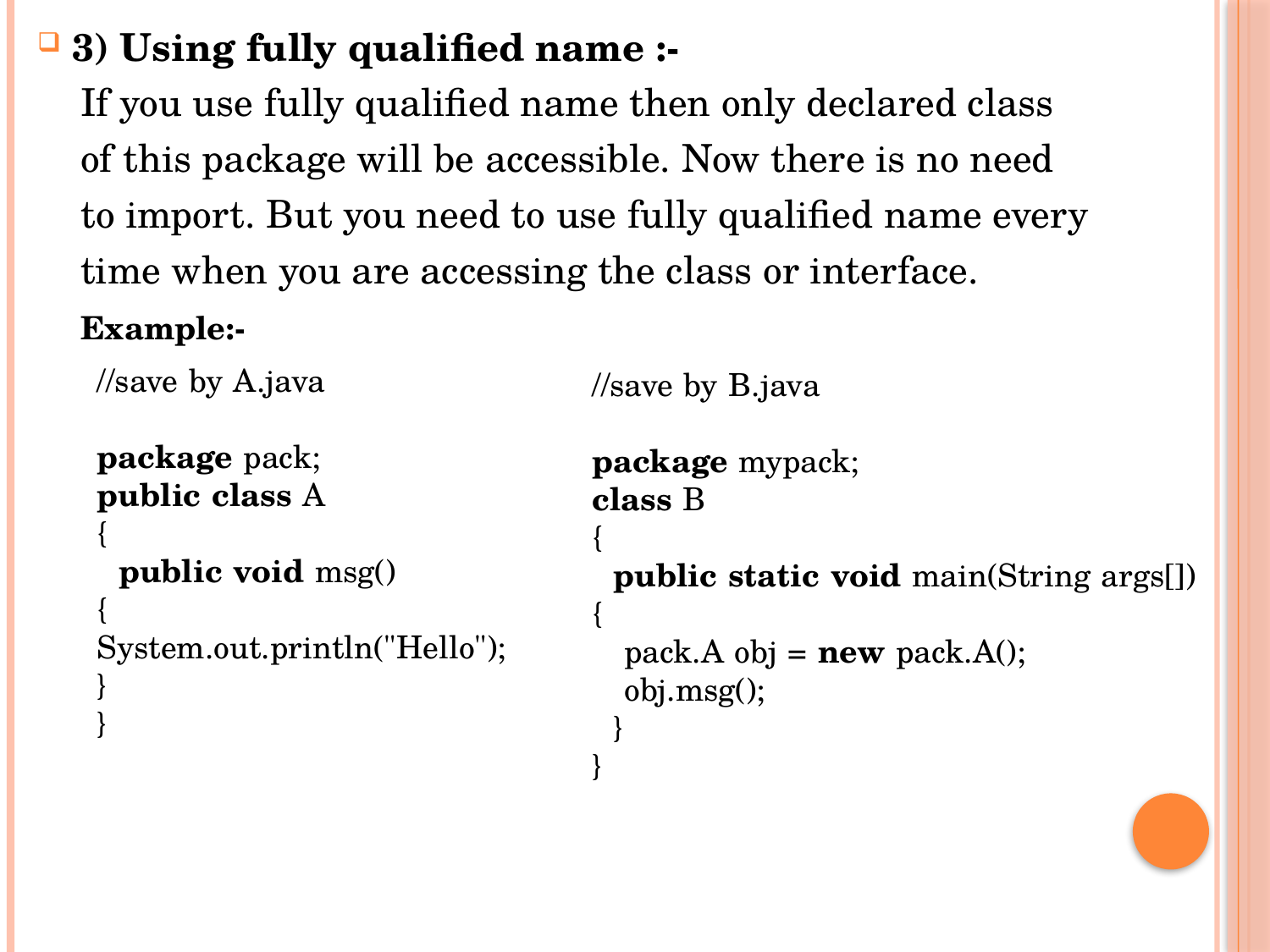

3) Using fully qualified name :-
    If you use fully qualified name then only declared class
    of this package will be accessible. Now there is no need
    to import. But you need to use fully qualified name every
    time when you are accessing the class or interface.
    Example:-

//save by A.java

package pack;
public class A
{
  public void msg()
{
System.out.println("Hello");
}
}
//save by B.java

package mypack;
class B
{
  public static void main(String args[])
{
   pack.A obj = new pack.A();
   obj.msg();
  }
}